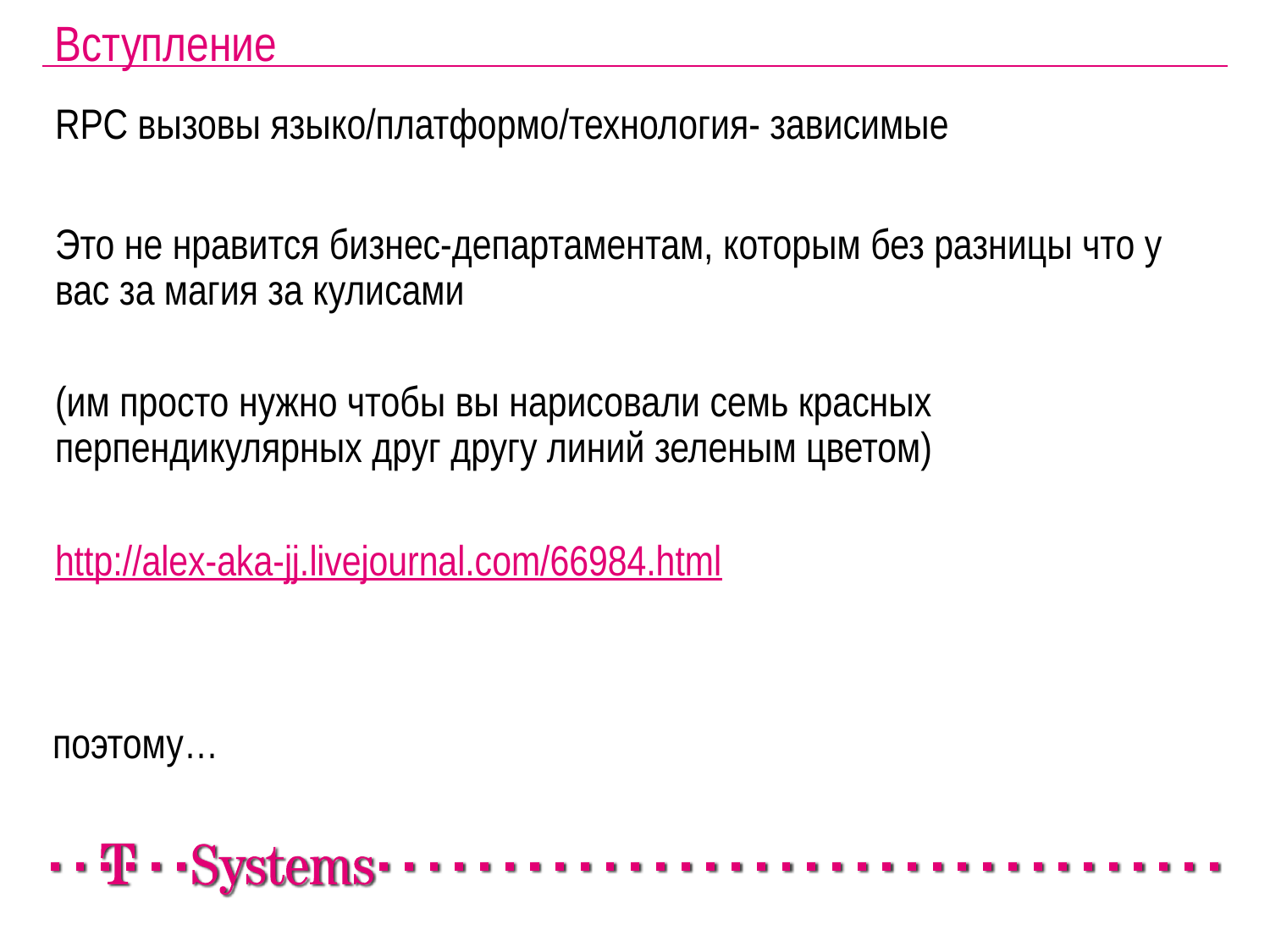

Вступление
RPC вызовы языко/платформо/технология- зависимые
Это не нравится бизнес-департаментам, которым без разницы что у вас за магия за кулисами

(им просто нужно чтобы вы нарисовали семь красных перпендикулярных друг другу линий зеленым цветом)

http://alex-aka-jj.livejournal.com/66984.html
поэтому…